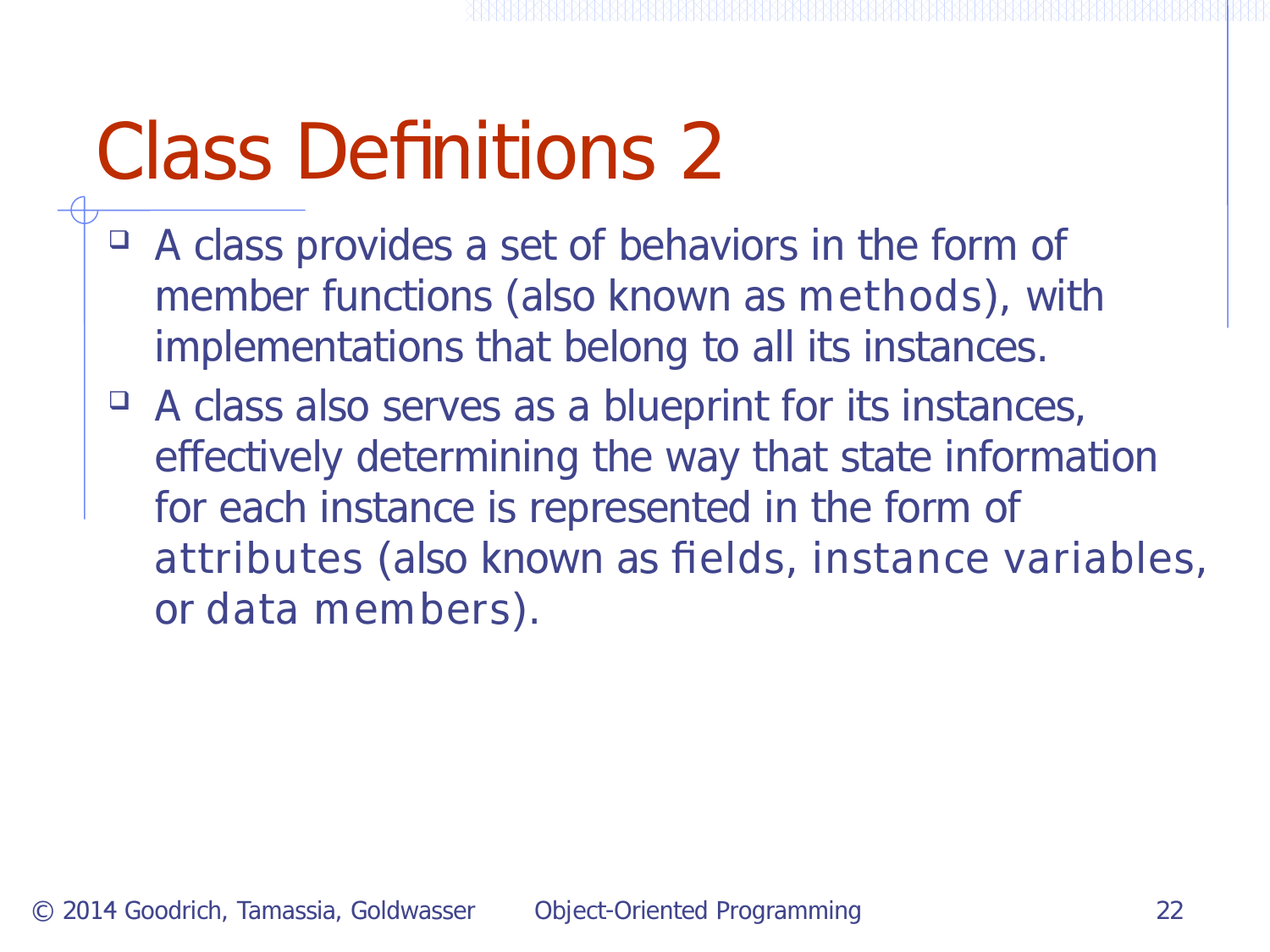

# Class Definitions 2
A class provides a set of behaviors in the form of member functions (also known as methods), with implementations that belong to all its instances.
A class also serves as a blueprint for its instances, effectively determining the way that state information for each instance is represented in the form of attributes (also known as fields, instance variables, or data members).
© 2014 Goodrich, Tamassia, Goldwasser
Object-Oriented Programming
22